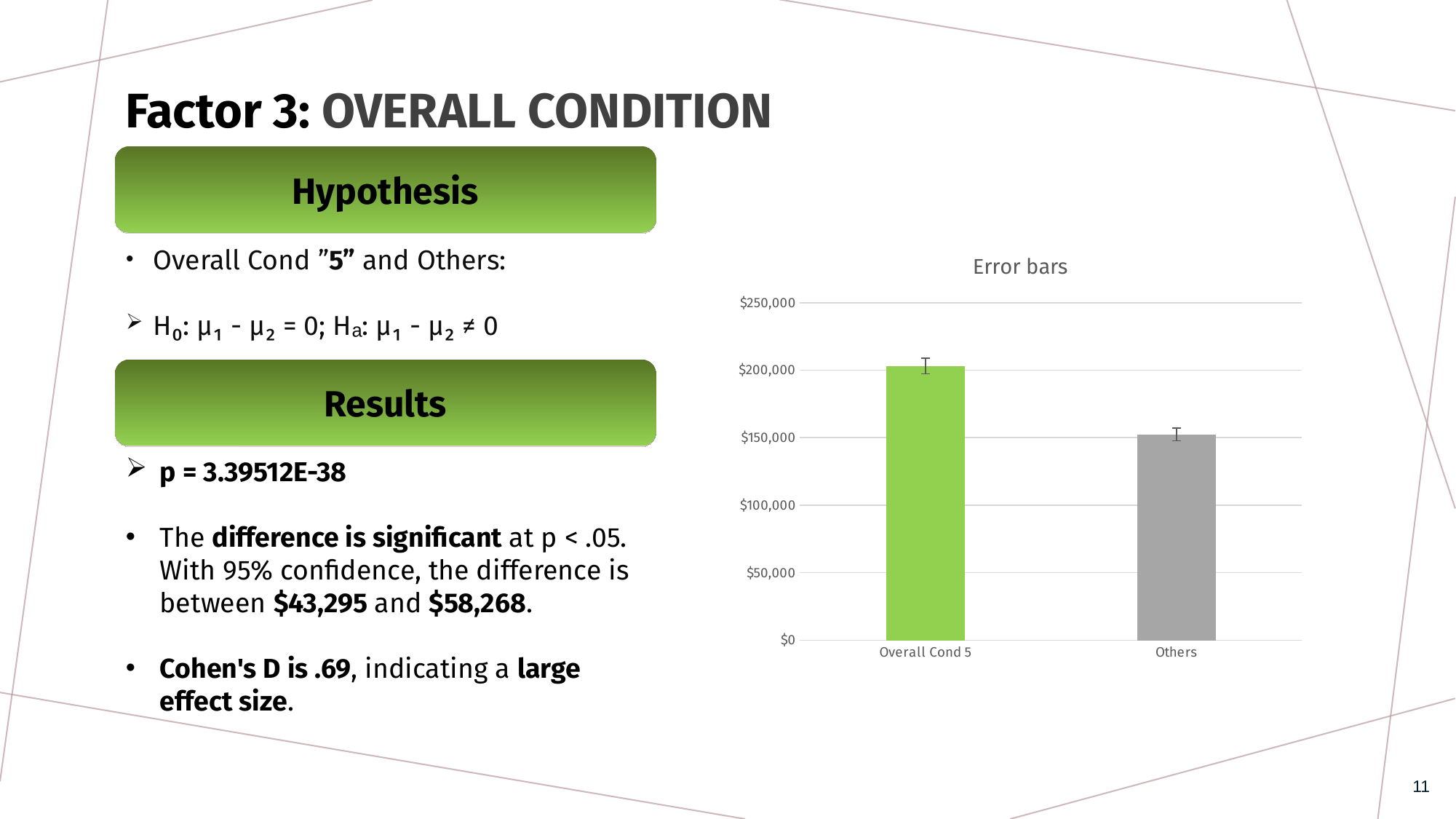

Factor 3: OVERALL CONDITION
Hypothesis
Hypotheses

### Chart: Error bars

| Category |  |
|---|---|
| Overall Cond 5 | 203146.91473812424 |
| Others | 152365.14710485132 |
Overall Cond ”5” and Others:

H₀: μ₁ - μ₂ = 0; Hₐ: μ₁ - μ₂ ≠ 0

Results
Results
p = 3.39512E-38

The difference is significant at p < .05. With 95% confidence, the difference is between $43,295 and $58,268.

Cohen's D is .69, indicating a large effect size.

11